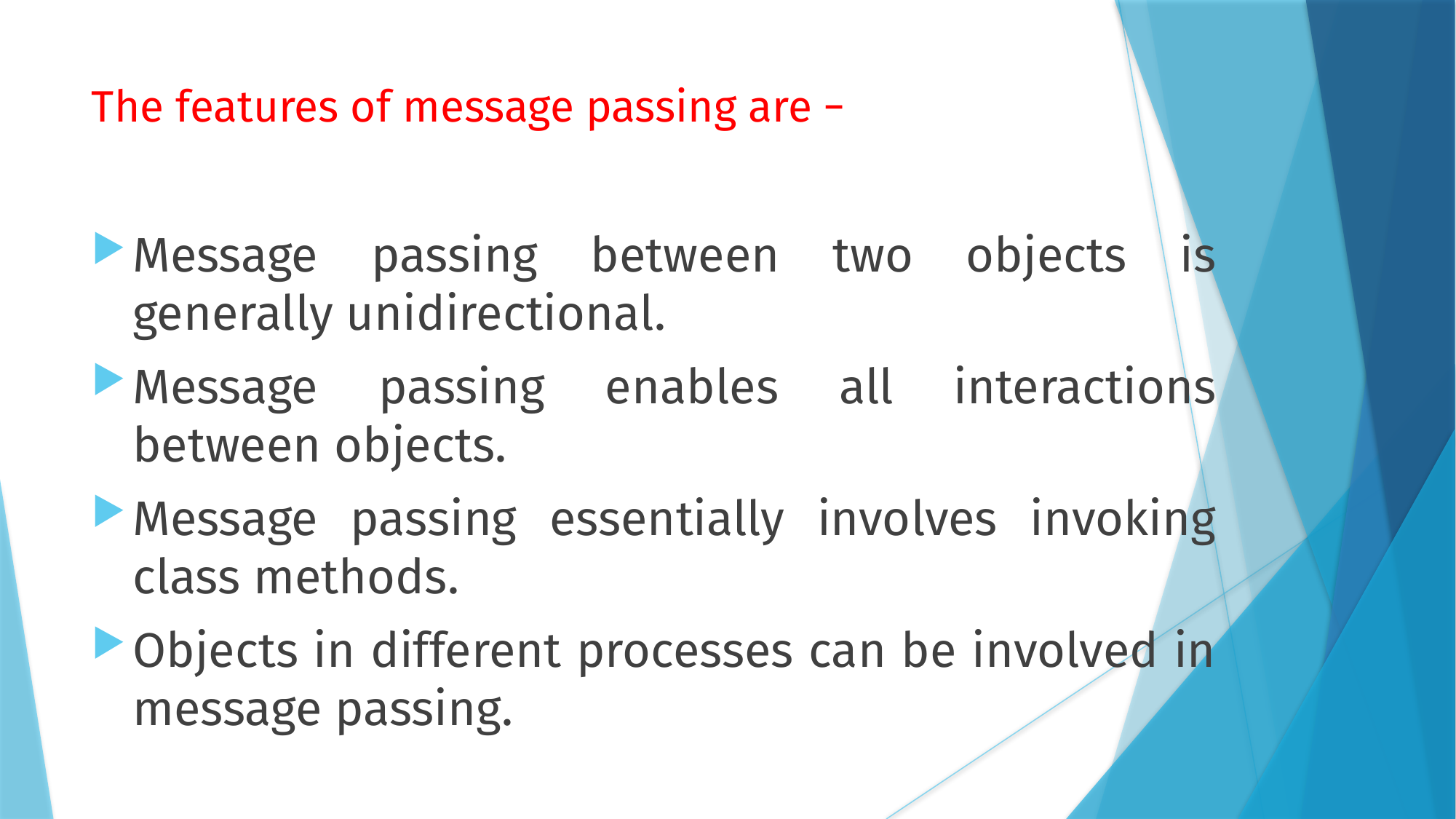

The features of message passing are −
Message passing between two objects is generally unidirectional.
Message passing enables all interactions between objects.
Message passing essentially involves invoking class methods.
Objects in different processes can be involved in message passing.